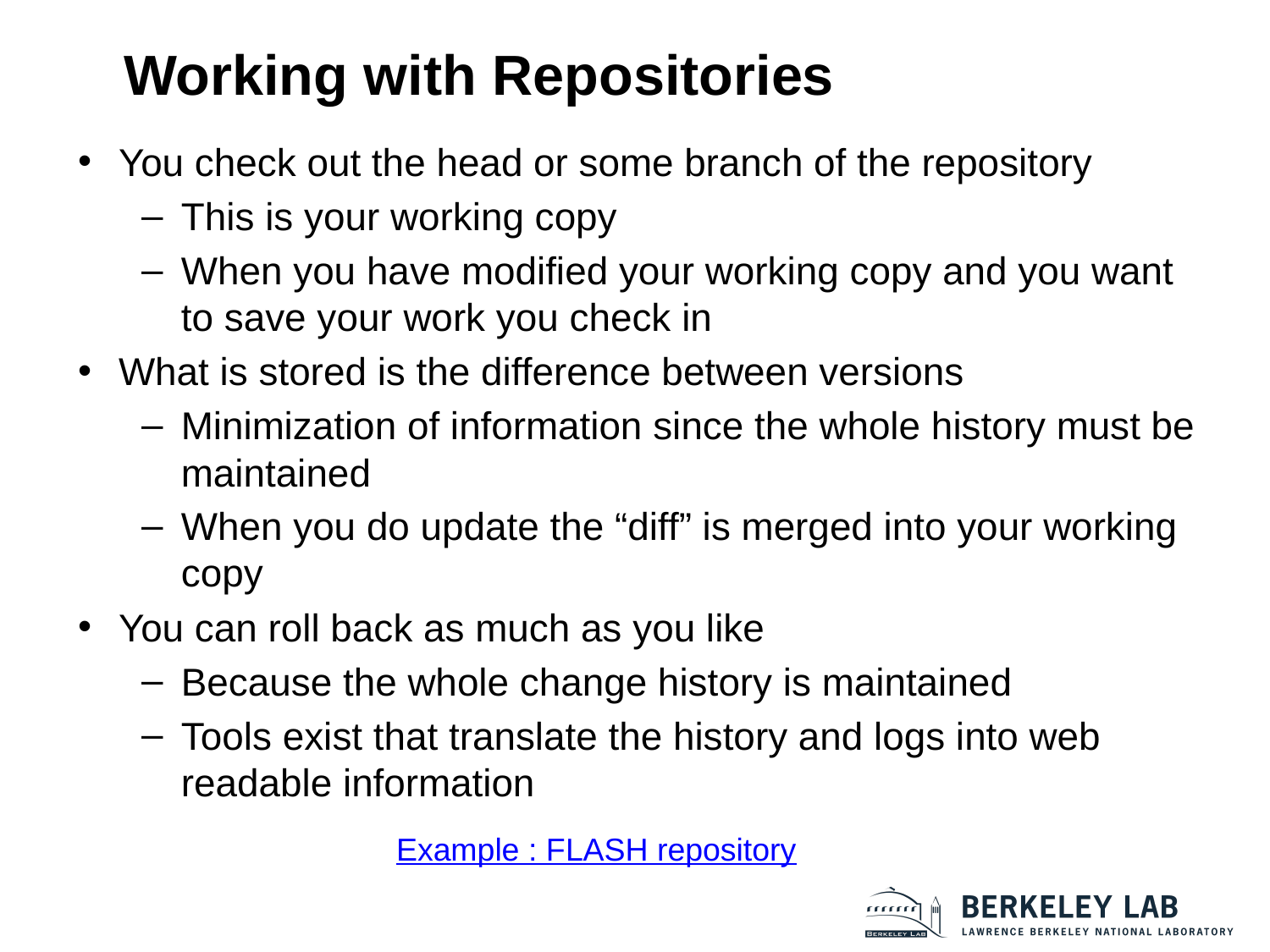

# How does versioning work ?
Working with Repositories
You check out the head or some branch of the repository
This is your working copy
When you have modified your working copy and you want to save your work you check in
What is stored is the difference between versions
Minimization of information since the whole history must be maintained
When you do update the “diff” is merged into your working copy
You can roll back as much as you like
Because the whole change history is maintained
Tools exist that translate the history and logs into web readable information
Example : FLASH repository